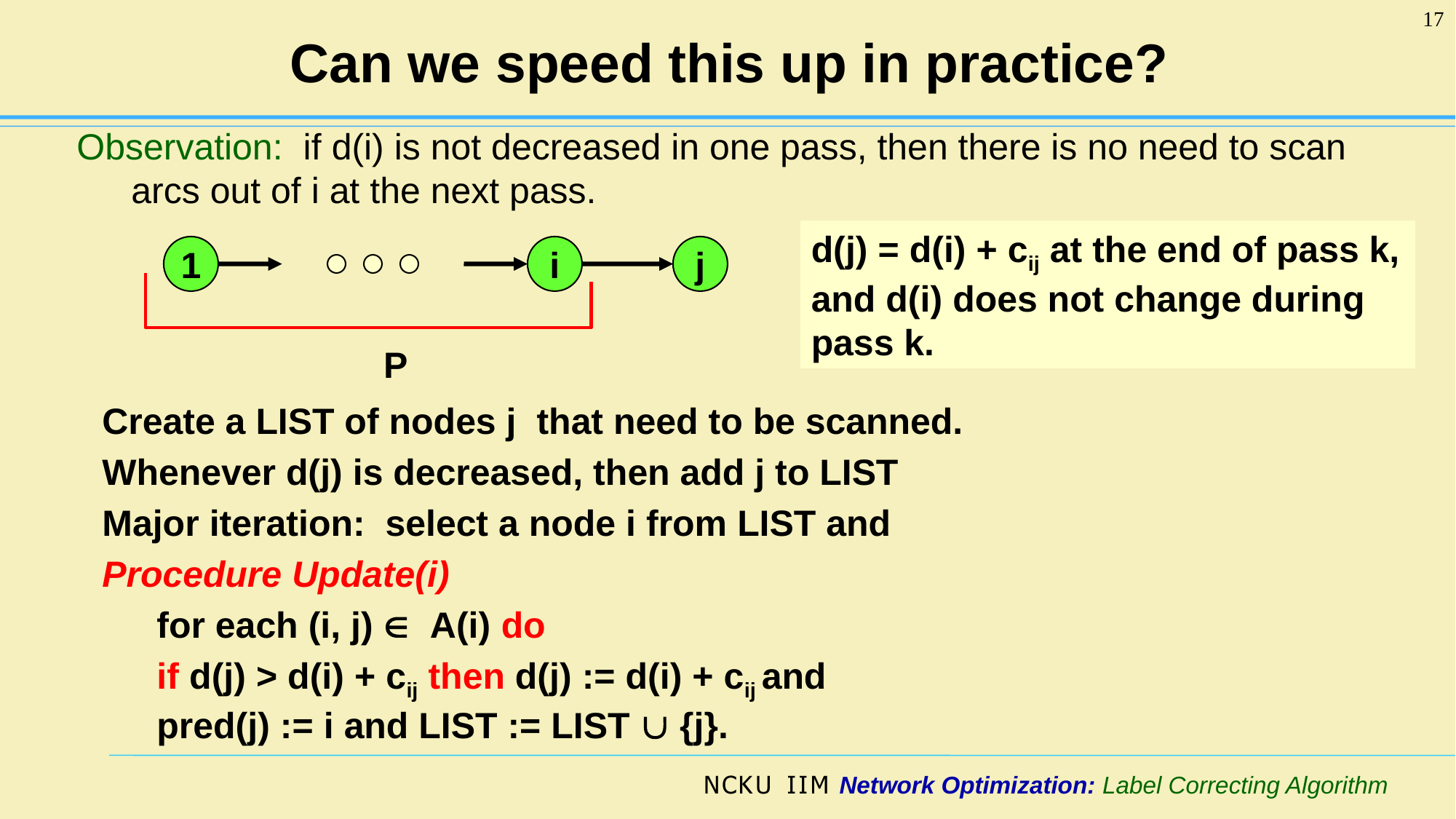

17
# Can we speed this up in practice?
Observation:  if d(i) is not decreased in one pass, then there is no need to scan arcs out of i at the next pass.
d(j) = d(i) + cij at the end of pass k, and d(i) does not change during pass k.
1
i
j

P
Create a LIST of nodes j  that need to be scanned.
Whenever d(j) is decreased, then add j to LIST
Major iteration:  select a node i from LIST and
Procedure Update(i)
for each (i, j) ∈  A(i) do
if d(j) > d(i) + cij then d(j) := d(i) + cij and
pred(j) := i and LIST := LIST ∪ {j}.